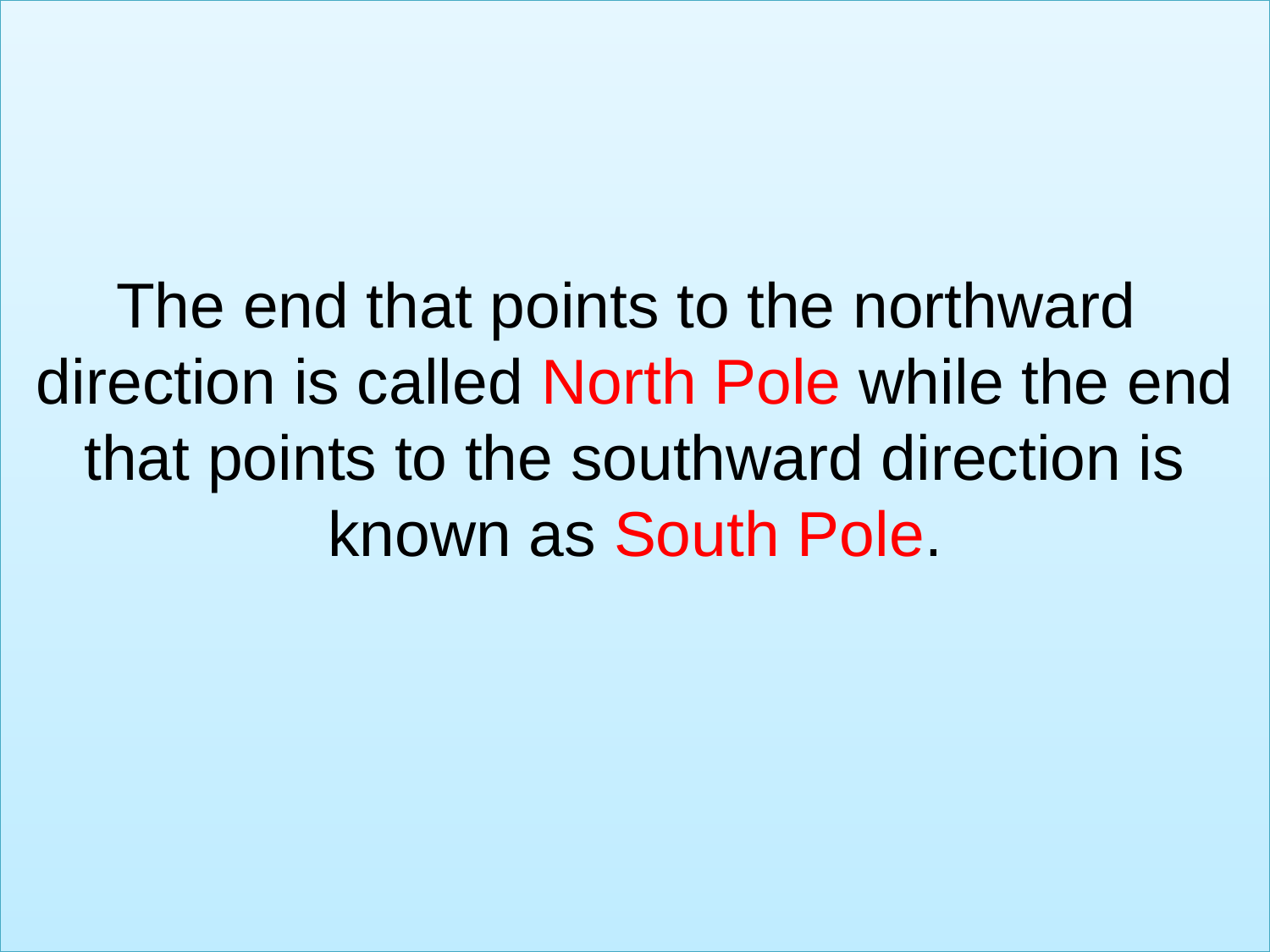

The end that points to the northward   direction is called North Pole while the end that points to the southward direction is known as South Pole.